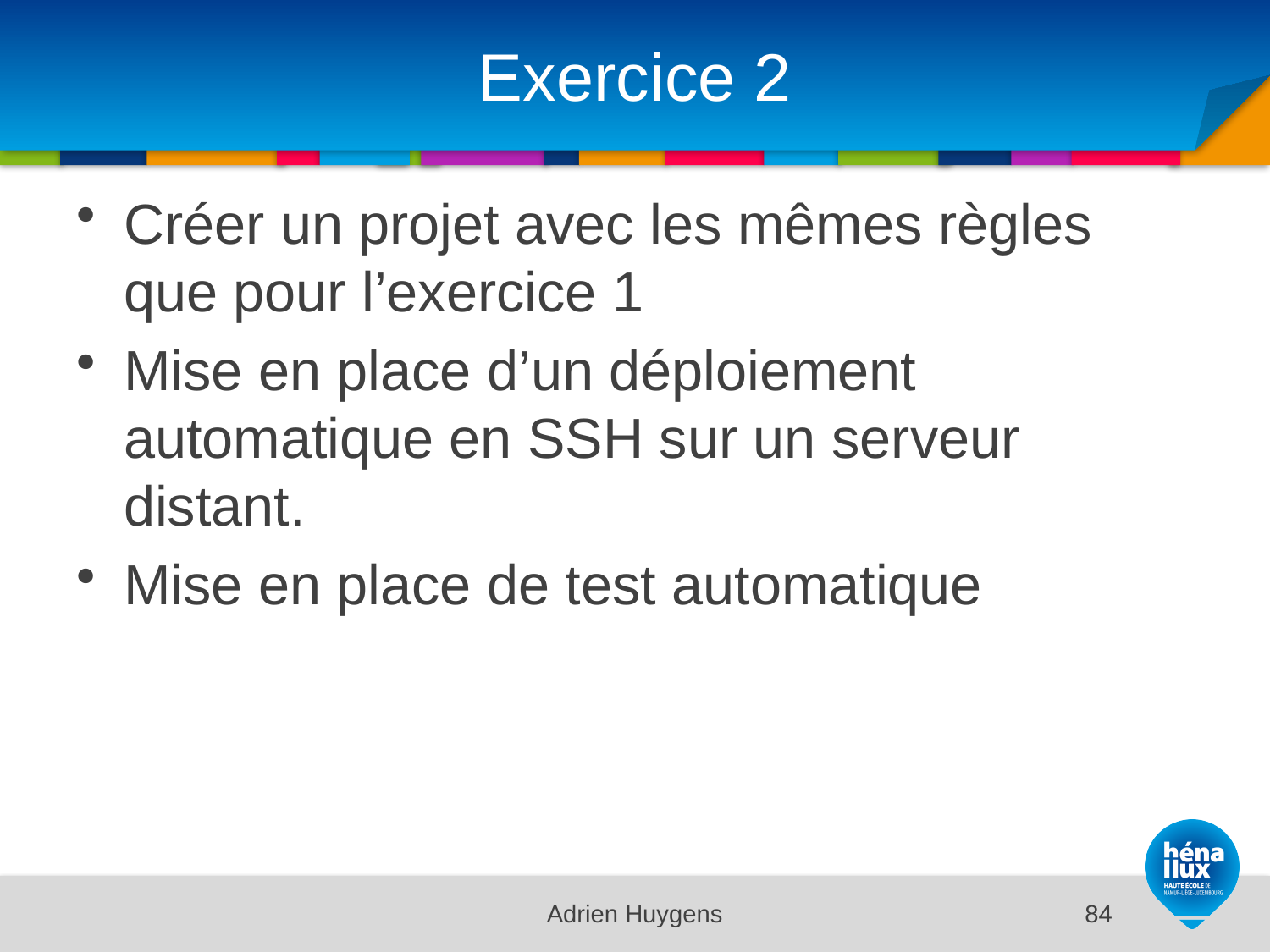

# Exercice 2
Créer un projet avec les mêmes règles que pour l’exercice 1
Mise en place d’un déploiement automatique en SSH sur un serveur distant.
Mise en place de test automatique

Adrien Huygens
84